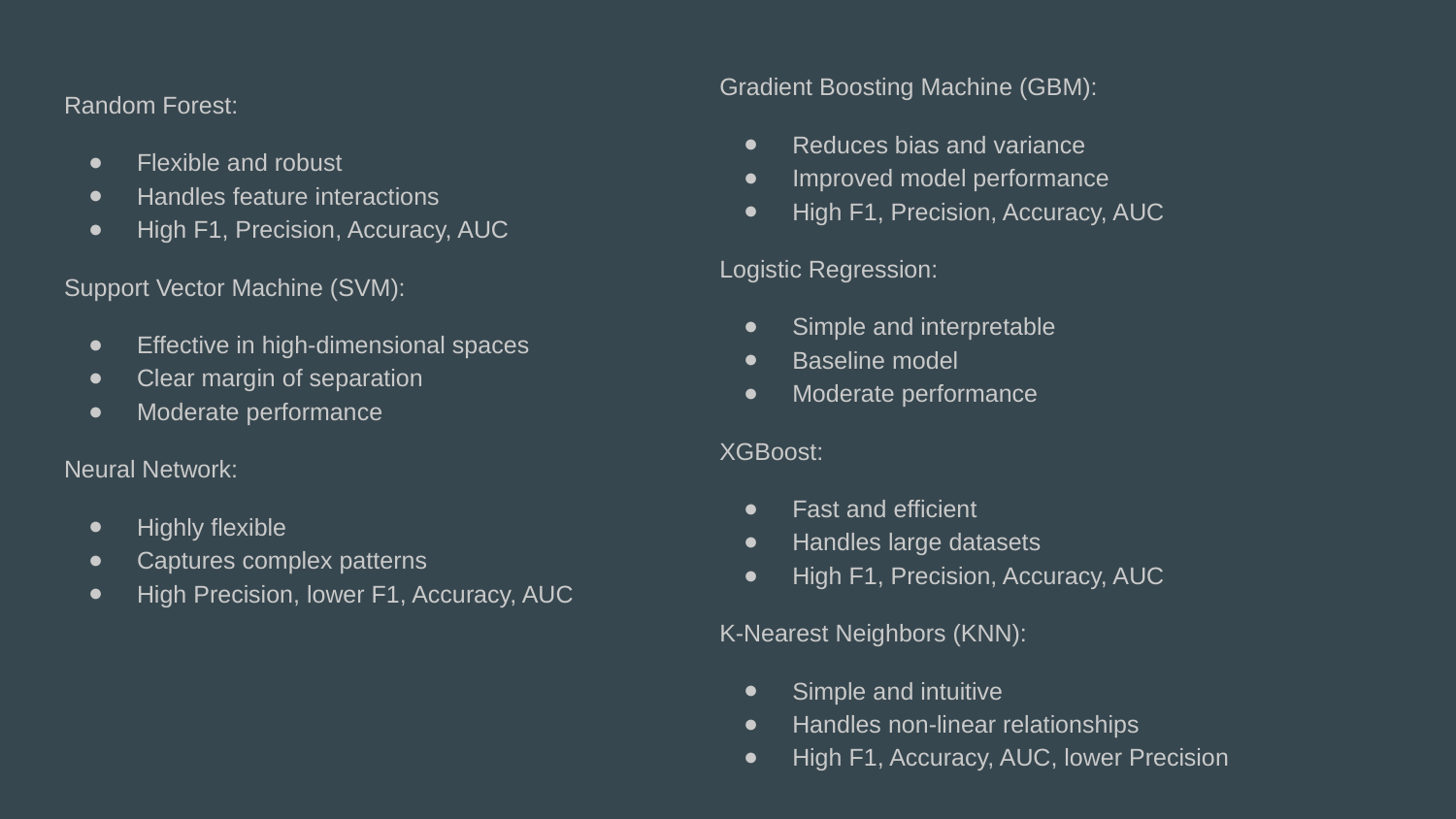

Gradient Boosting Machine (GBM):
Reduces bias and variance
Improved model performance
High F1, Precision, Accuracy, AUC
Logistic Regression:
Simple and interpretable
Baseline model
Moderate performance
XGBoost:
Fast and efficient
Handles large datasets
High F1, Precision, Accuracy, AUC
K-Nearest Neighbors (KNN):
Simple and intuitive
Handles non-linear relationships
High F1, Accuracy, AUC, lower Precision
#
Random Forest:
Flexible and robust
Handles feature interactions
High F1, Precision, Accuracy, AUC
Support Vector Machine (SVM):
Effective in high-dimensional spaces
Clear margin of separation
Moderate performance
Neural Network:
Highly flexible
Captures complex patterns
High Precision, lower F1, Accuracy, AUC